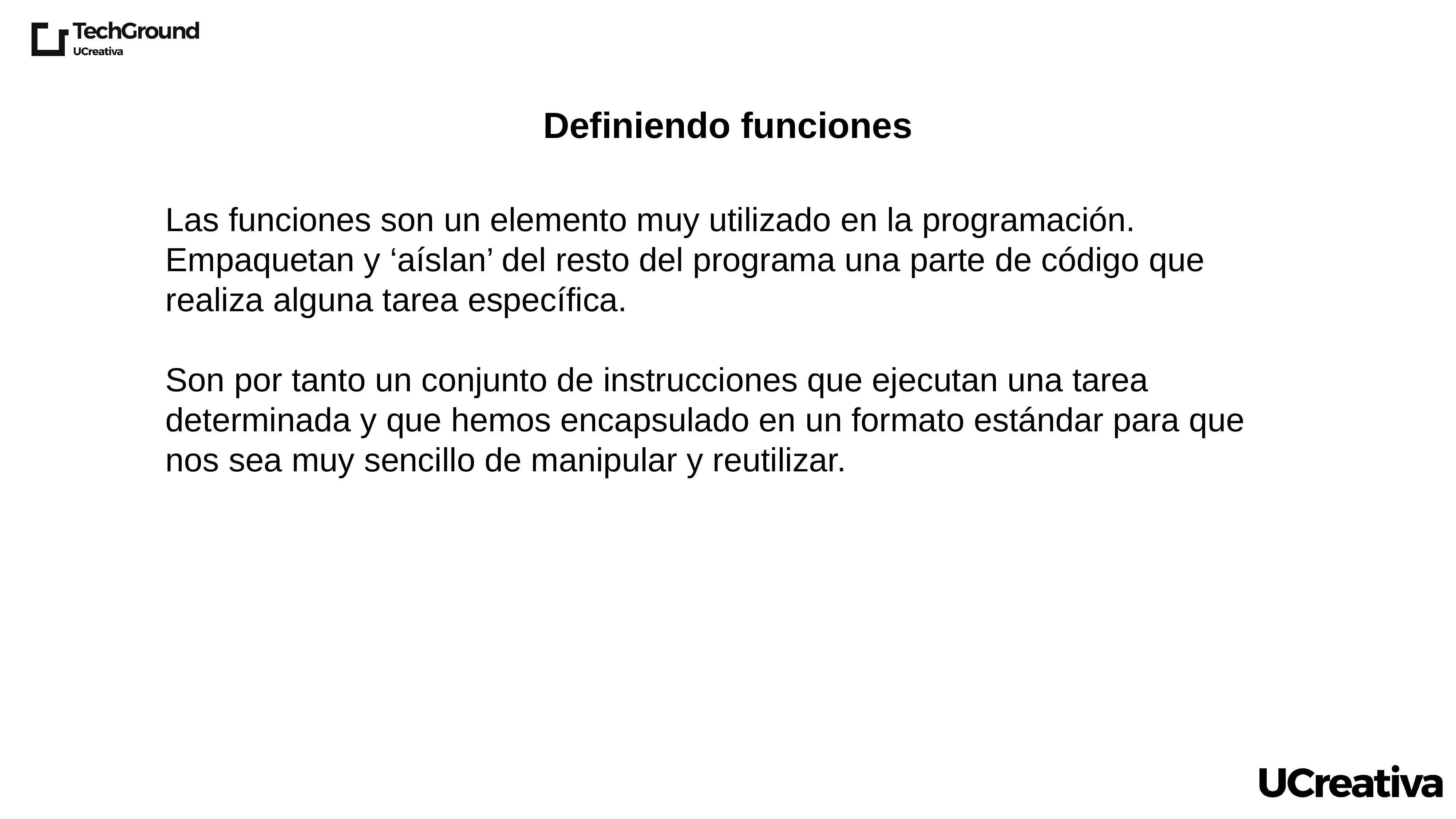

Definiendo funciones
Las funciones son un elemento muy utilizado en la programación. Empaquetan y ‘aíslan’ del resto del programa una parte de código que realiza alguna tarea específica.

Son por tanto un conjunto de instrucciones que ejecutan una tarea determinada y que hemos encapsulado en un formato estándar para que nos sea muy sencillo de manipular y reutilizar.